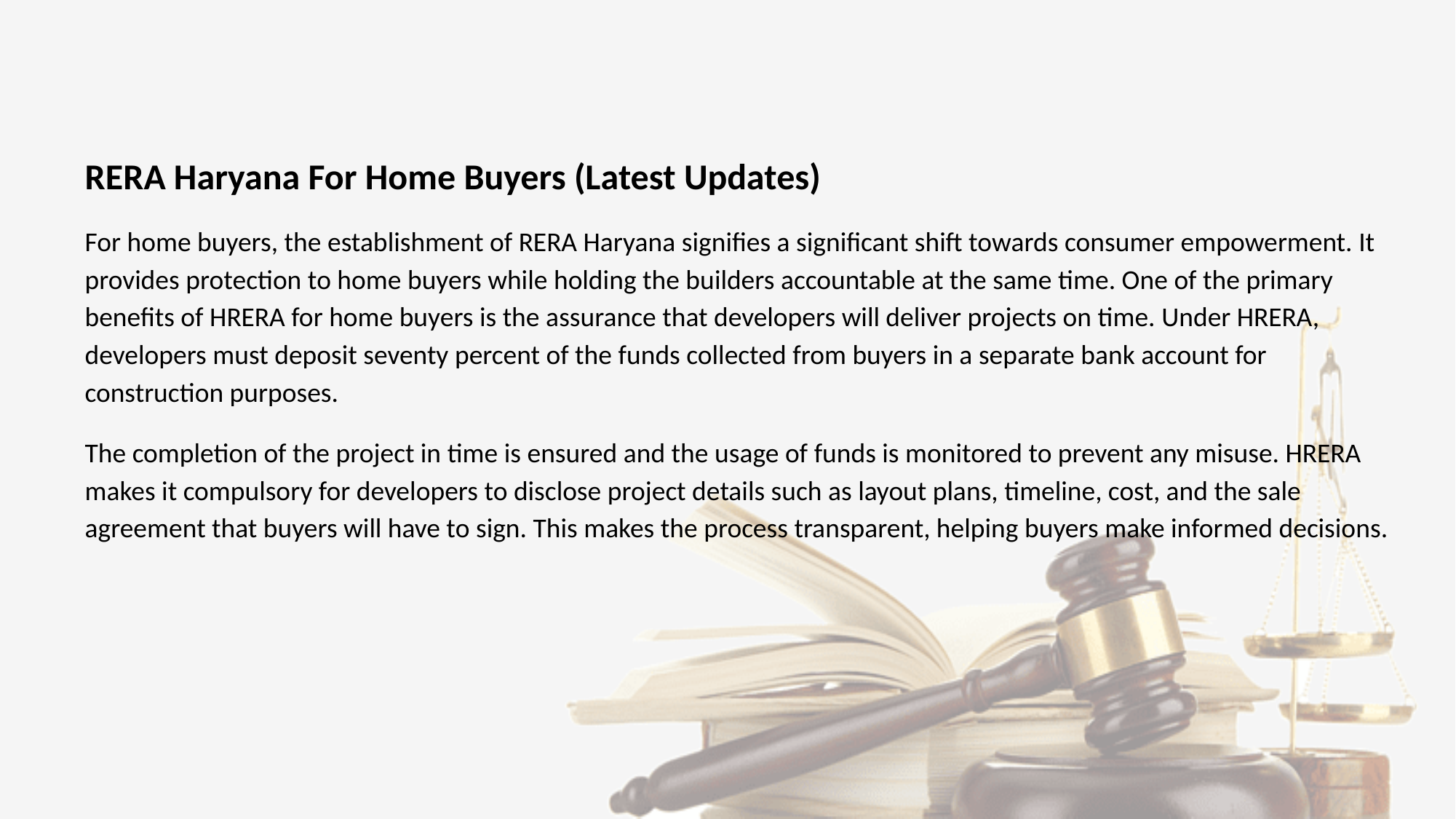

RERA Haryana For Home Buyers (Latest Updates)
For home buyers, the establishment of RERA Haryana signifies a significant shift towards consumer empowerment. It provides protection to home buyers while holding the builders accountable at the same time. One of the primary benefits of HRERA for home buyers is the assurance that developers will deliver projects on time. Under HRERA, developers must deposit seventy percent of the funds collected from buyers in a separate bank account for construction purposes.
The completion of the project in time is ensured and the usage of funds is monitored to prevent any misuse. HRERA makes it compulsory for developers to disclose project details such as layout plans, timeline, cost, and the sale agreement that buyers will have to sign. This makes the process transparent, helping buyers make informed decisions.